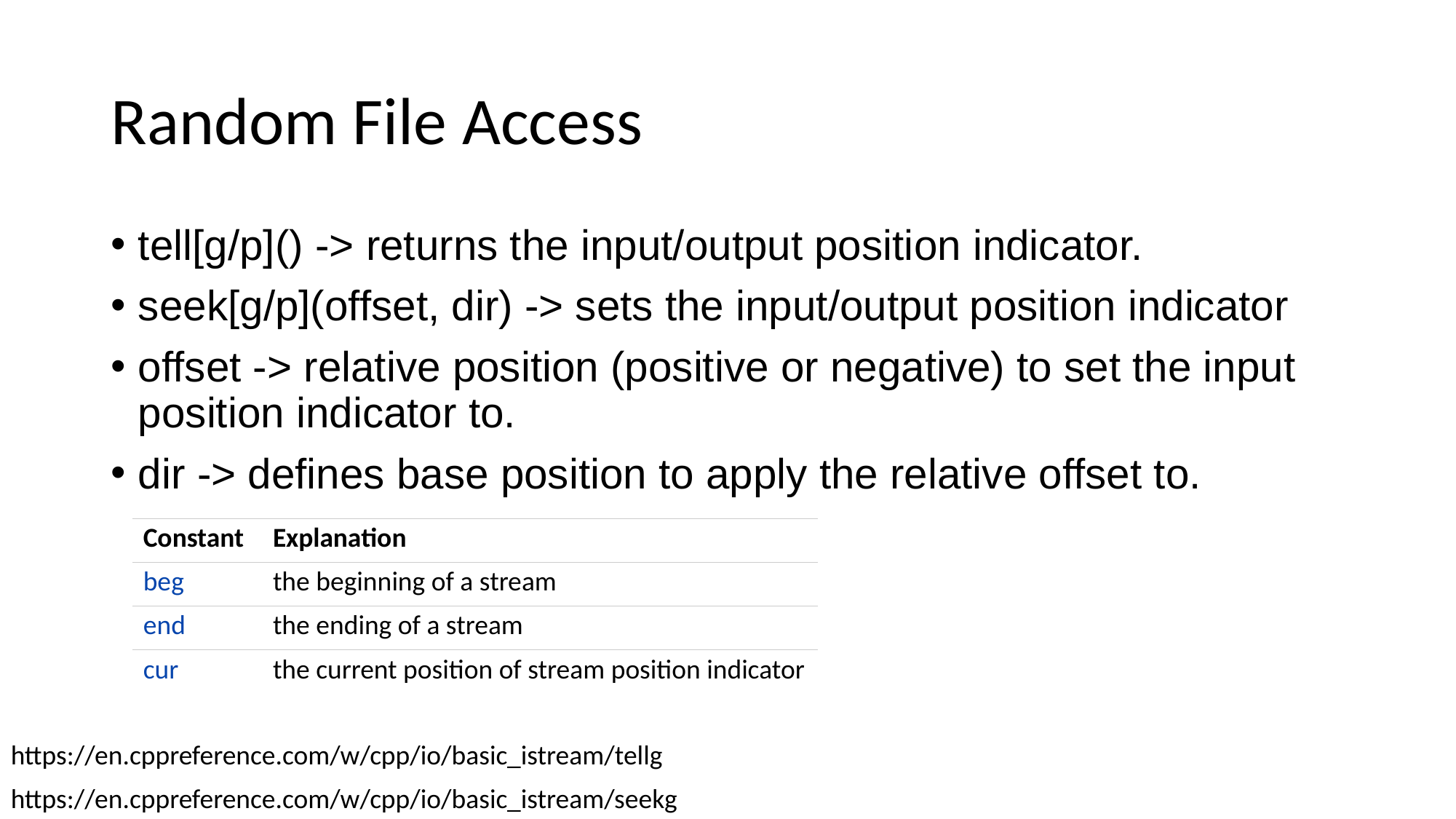

# Random File Access
tell[g/p]() -> returns the input/output position indicator.
seek[g/p](offset, dir) -> sets the input/output position indicator
offset -> relative position (positive or negative) to set the input position indicator to.
dir -> defines base position to apply the relative offset to.

| Constant | Explanation |
| --- | --- |
| beg | the beginning of a stream |
| end | the ending of a stream |
| cur | the current position of stream position indicator |
https://en.cppreference.com/w/cpp/io/basic_istream/tellg
https://en.cppreference.com/w/cpp/io/basic_istream/seekg